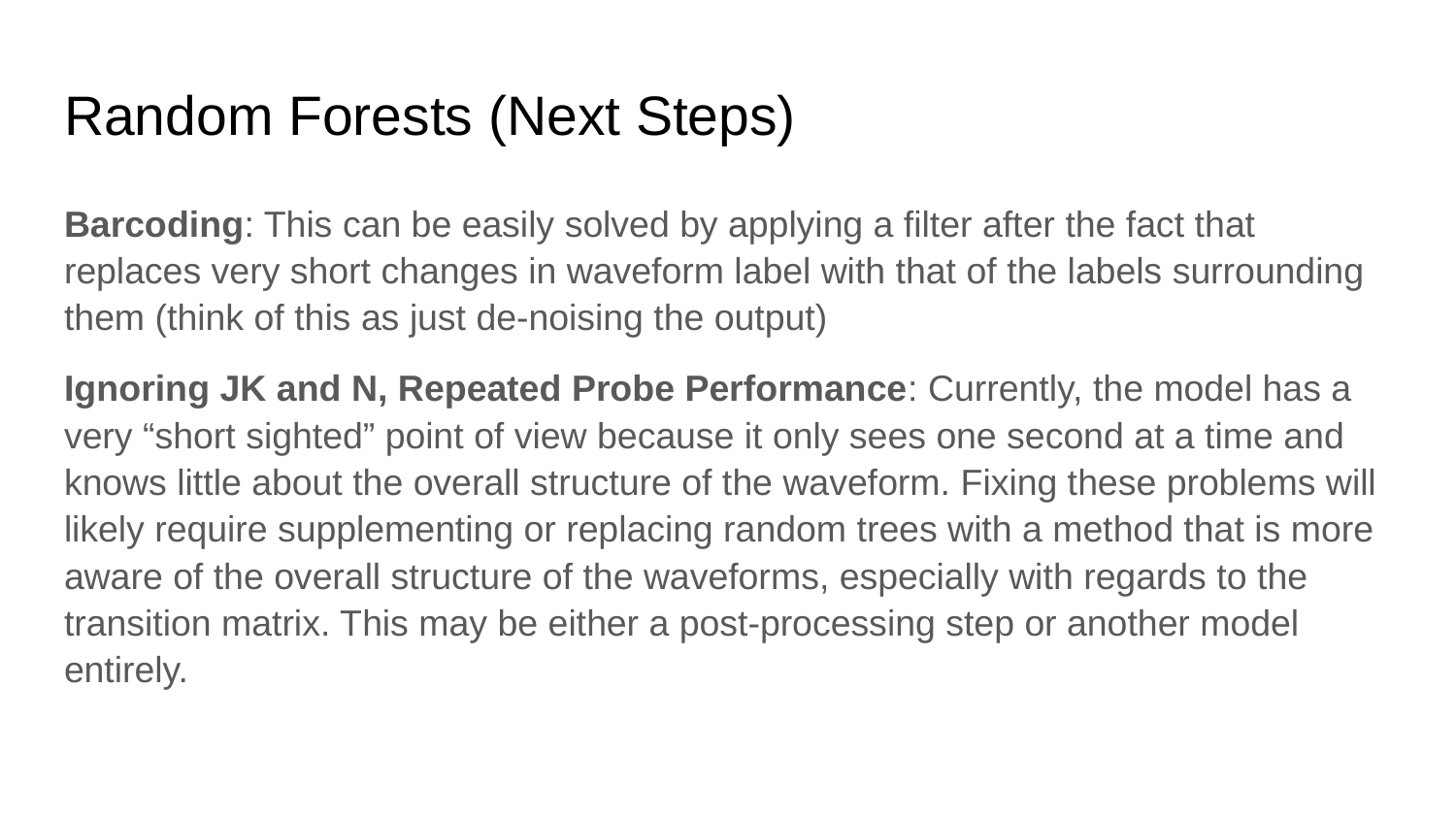

# Random Forests (Next Steps)
Barcoding: This can be easily solved by applying a filter after the fact that replaces very short changes in waveform label with that of the labels surrounding them (think of this as just de-noising the output)
Ignoring JK and N, Repeated Probe Performance: Currently, the model has a very “short sighted” point of view because it only sees one second at a time and knows little about the overall structure of the waveform. Fixing these problems will likely require supplementing or replacing random trees with a method that is more aware of the overall structure of the waveforms, especially with regards to the transition matrix. This may be either a post-processing step or another model entirely.